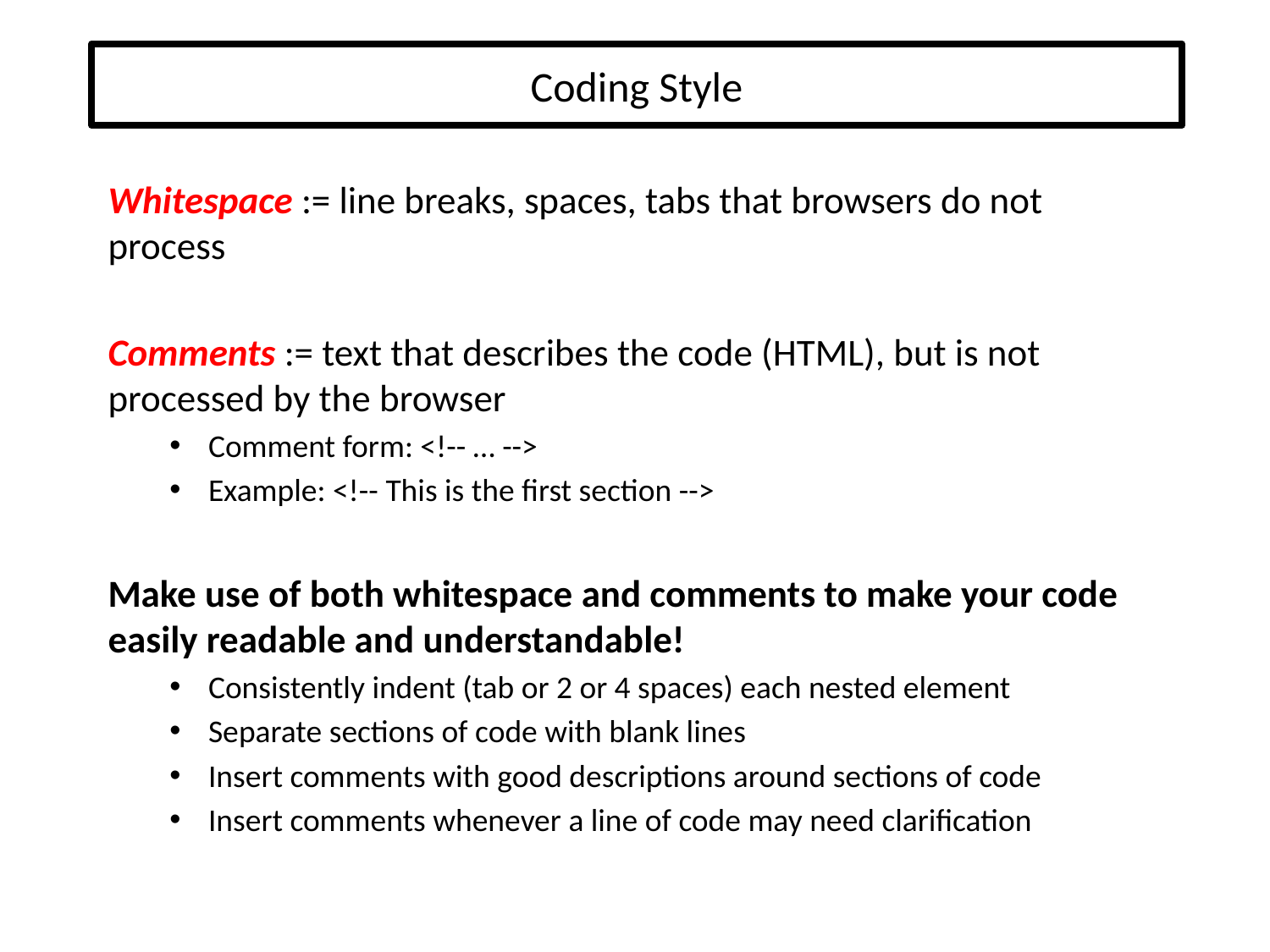

# Coding Style
Whitespace := line breaks, spaces, tabs that browsers do not process

Comments := text that describes the code (HTML), but is not processed by the browser
Comment form: <!-- … -->
Example: <!-- This is the first section -->

Make use of both whitespace and comments to make your code easily readable and understandable!
Consistently indent (tab or 2 or 4 spaces) each nested element
Separate sections of code with blank lines
Insert comments with good descriptions around sections of code
Insert comments whenever a line of code may need clarification